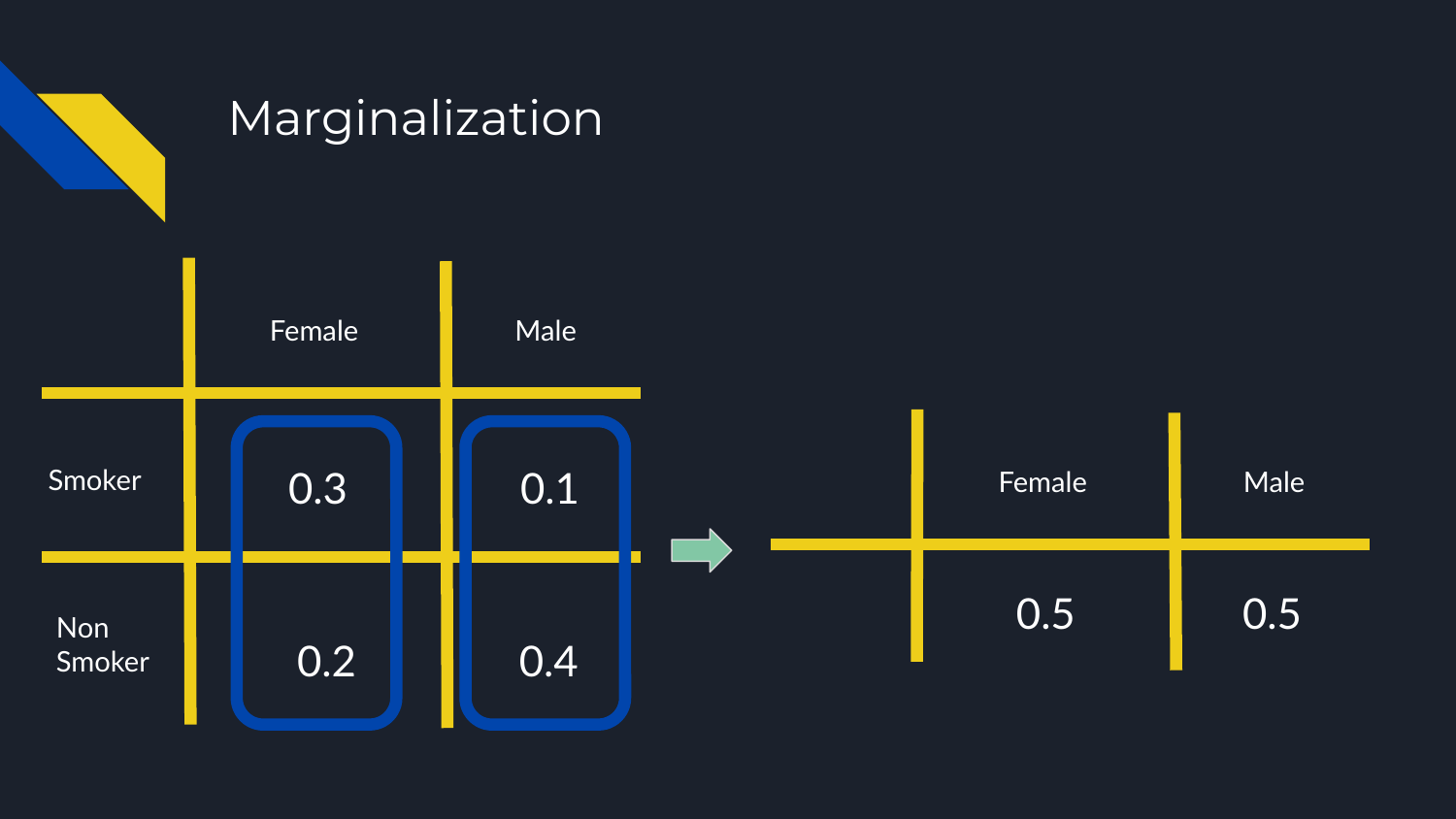

# Marginalization
Female
Male

Smoker
0.3
0.1
Female
Male

0.5
0.5
Non Smoker
0.2
0.4